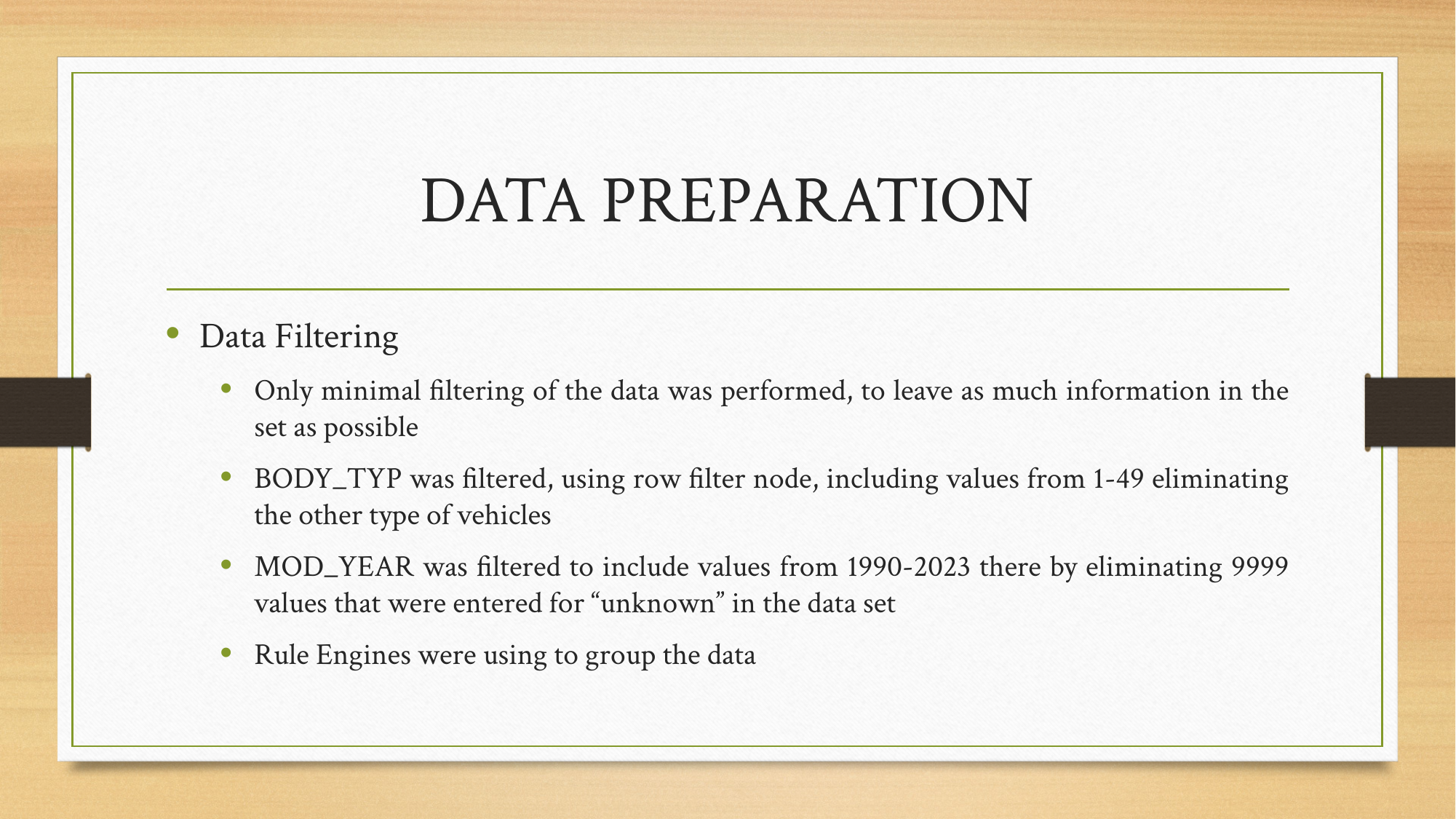

# DATA PREPARATION
Data Filtering
Only minimal filtering of the data was performed, to leave as much information in the set as possible
BODY_TYP was filtered, using row filter node, including values from 1-49 eliminating the other type of vehicles
MOD_YEAR was filtered to include values from 1990-2023 there by eliminating 9999 values that were entered for “unknown” in the data set
Rule Engines were using to group the data